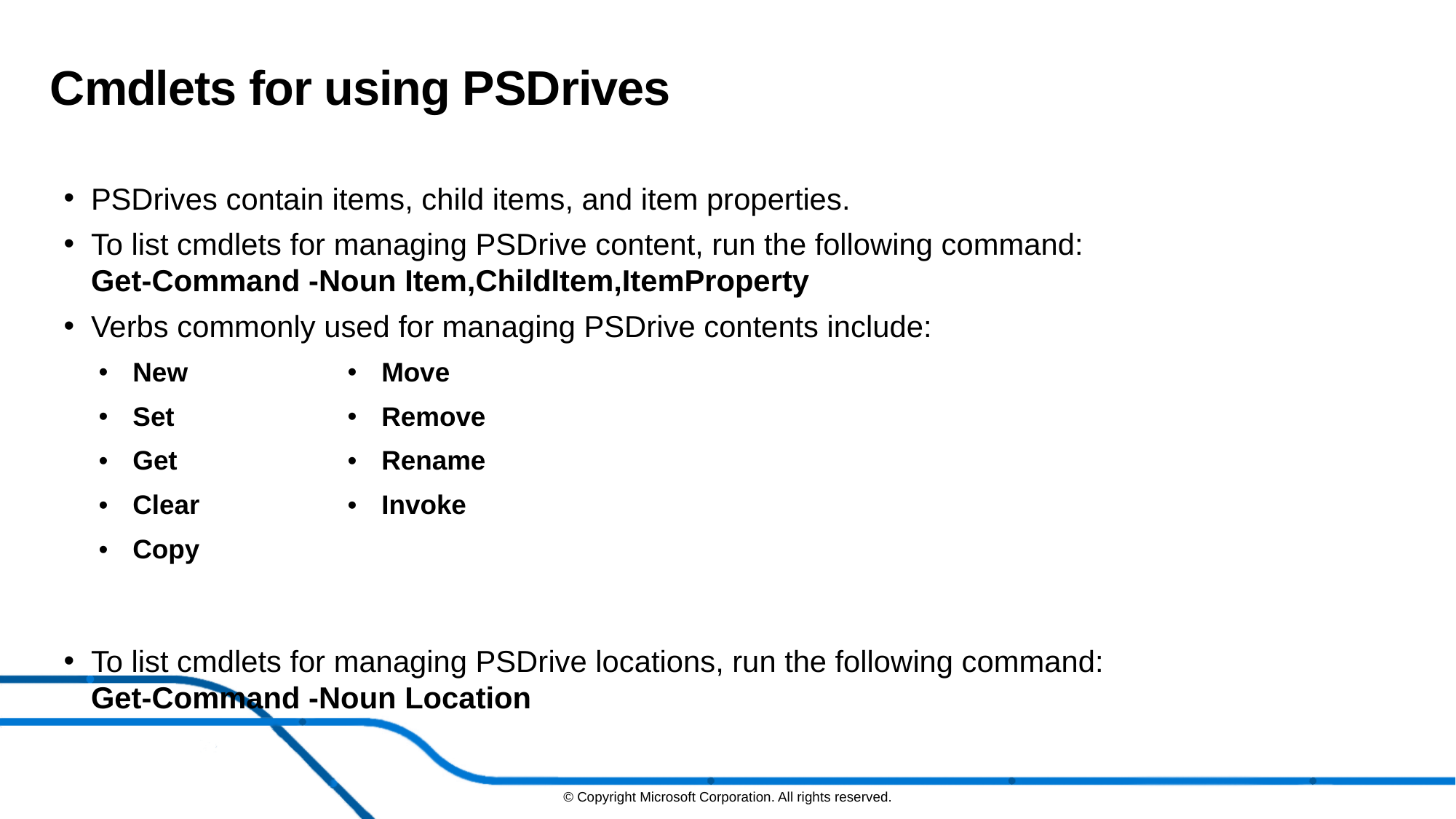

# Cmdlets for using PSDrives
PSDrives contain items, child items, and item properties.
To list cmdlets for managing PSDrive content, run the following command:
Get-Command -Noun Item,ChildItem,ItemProperty
Verbs commonly used for managing PSDrive contents include:

To list cmdlets for managing PSDrive locations, run the following command:
Get-Command -Noun Location
| New | Move |
| --- | --- |
| Set | Remove |
| Get | Rename |
| Clear | Invoke |
| Copy |  |